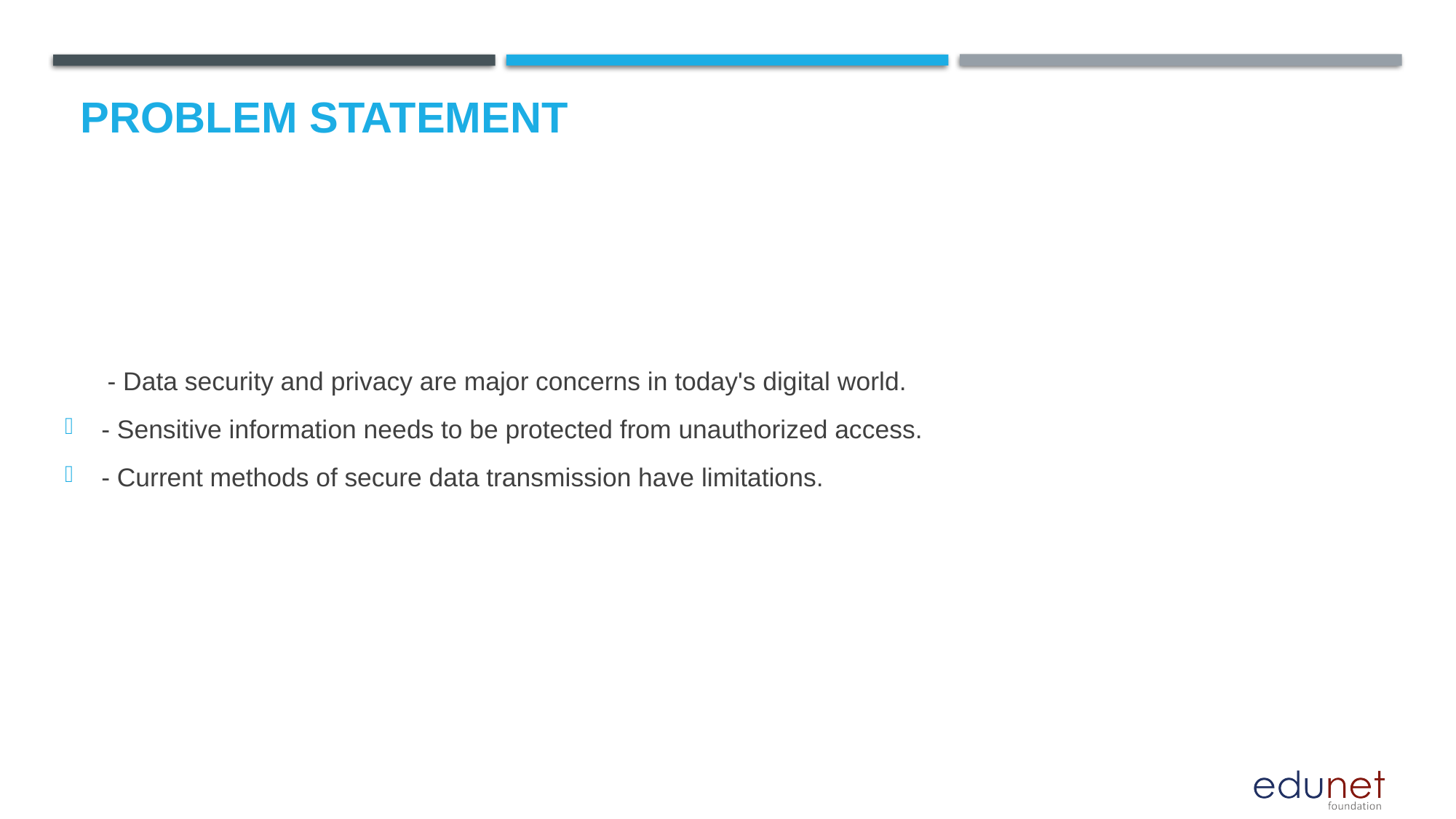

# Problem Statement
      - Data security and privacy are major concerns in today's digital world.
- Sensitive information needs to be protected from unauthorized access.
- Current methods of secure data transmission have limitations.